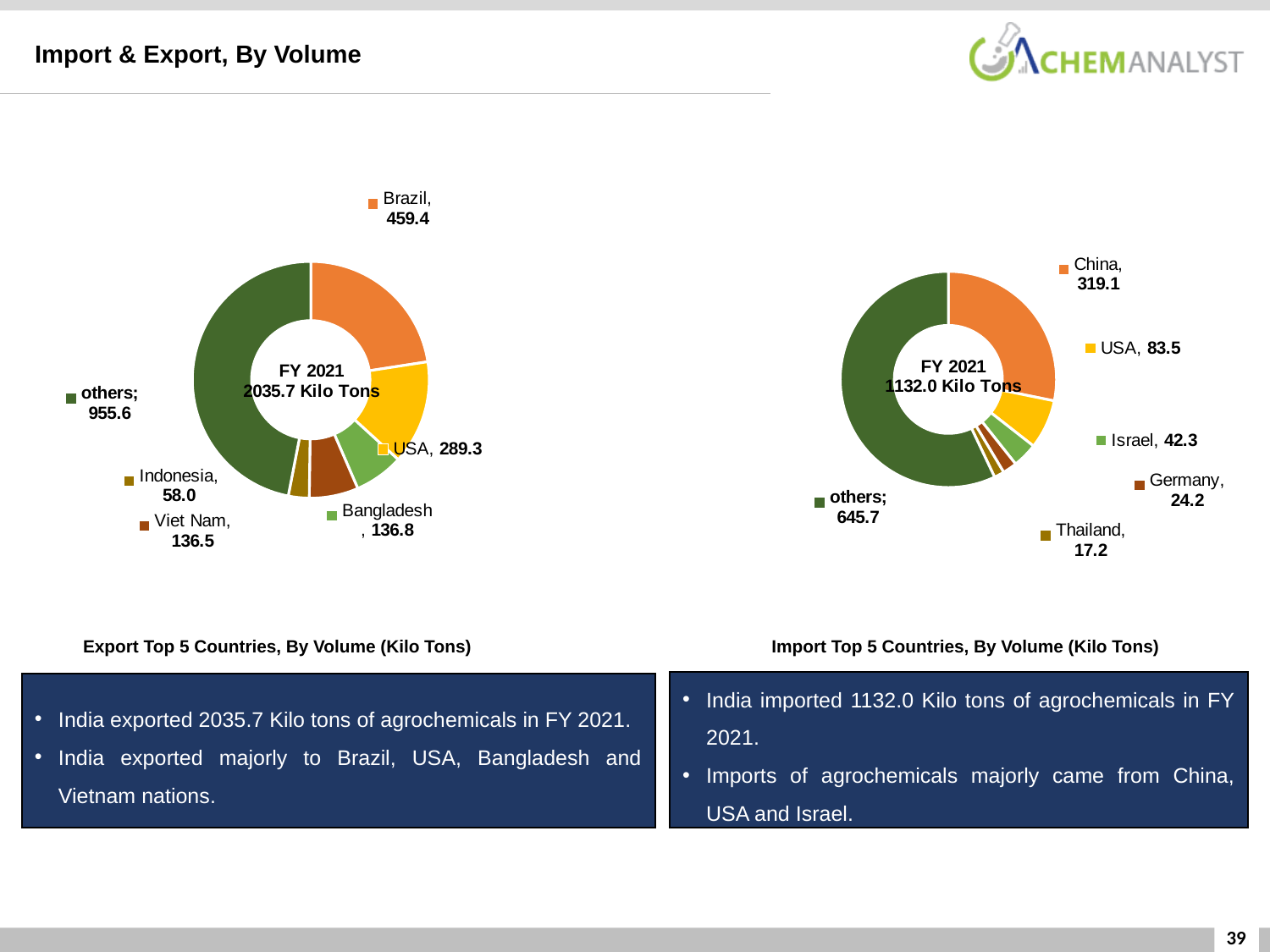

Import & Export, By Volume

### Chart

| Category | Column1 |
|---|---|
| China | 319.13639472 |
| USA | 83.50432661999999 |
| Israel | 42.34588644 |
| Germany | 24.18774501 |
| Thailand | 17.150214509999998 |
| others | 645.6754327 |

### Chart

| Category | Column1 |
|---|---|
| Brazil | 459.44578926 |
| USA | 289.33331697 |
| Bangladesh | 136.80828504 |
| Viet Nam | 136.51600014 |
| Indonesia | 58.00868559 |
| others | 955.6181348171688 |
Export Top 5 Countries, By Volume (Kilo Tons)
Import Top 5 Countries, By Volume (Kilo Tons)
India imported 1132.0 Kilo tons of agrochemicals in FY 2021.
Imports of agrochemicals majorly came from China, USA and Israel.
India exported 2035.7 Kilo tons of agrochemicals in FY 2021.
India exported majorly to Brazil, USA, Bangladesh and Vietnam nations.